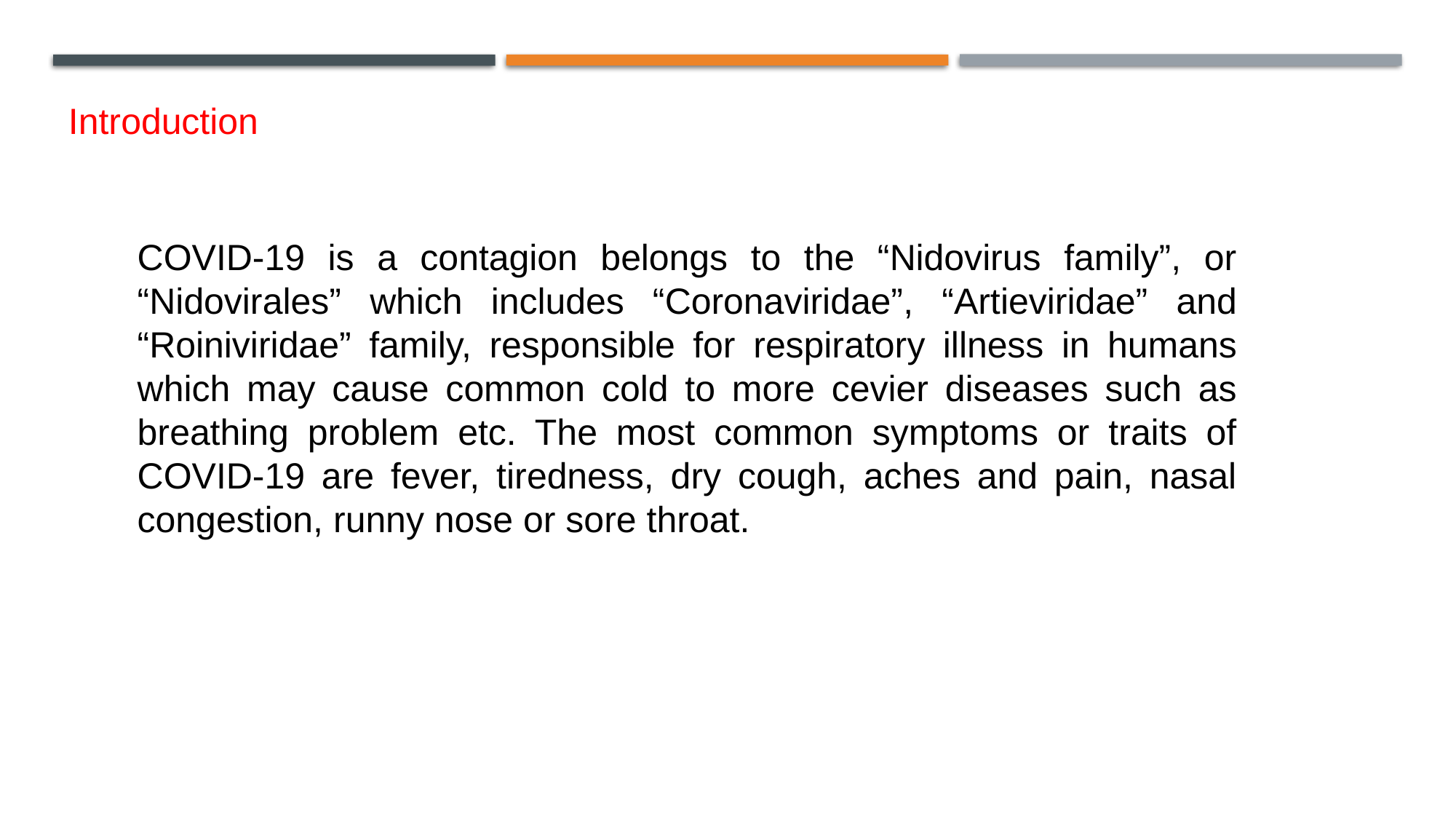

Introduction
COVID-19 is a contagion belongs to the “Nidovirus family”, or “Nidovirales” which includes “Coronaviridae”, “Artieviridae” and “Roiniviridae” family, responsible for respiratory illness in humans which may cause common cold to more cevier diseases such as breathing problem etc. The most common symptoms or traits of COVID-19 are fever, tiredness, dry cough, aches and pain, nasal congestion, runny nose or sore throat.